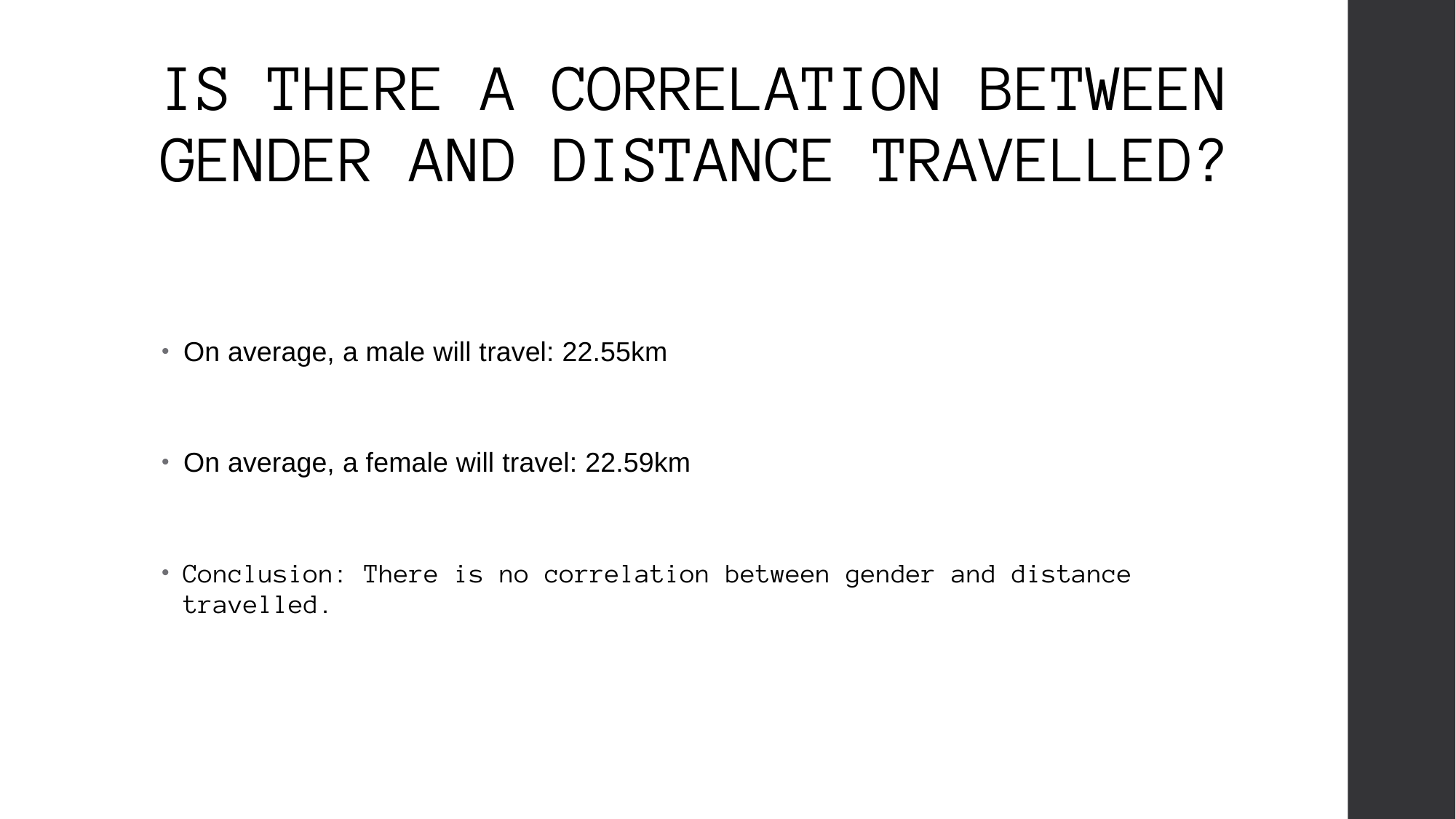

# IS THERE A CORRELATION BETWEEN GENDER AND DISTANCE TRAVELLED?

On average, a male will travel: 22.55km

On average, a female will travel: 22.59km

Conclusion: There is no correlation between gender and distance travelled.